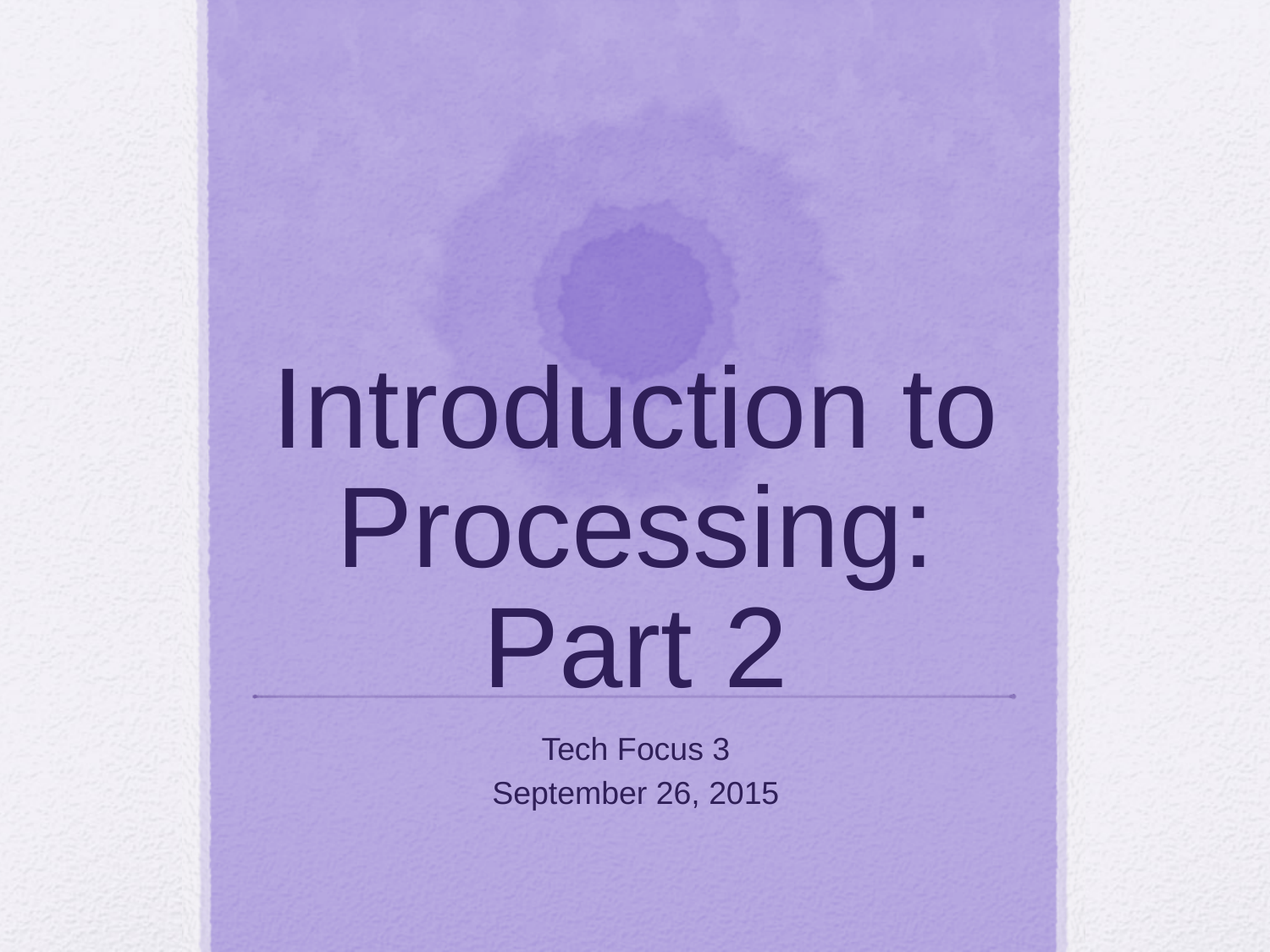

# Introduction to Processing: Part 2
Tech Focus 3
September 26, 2015